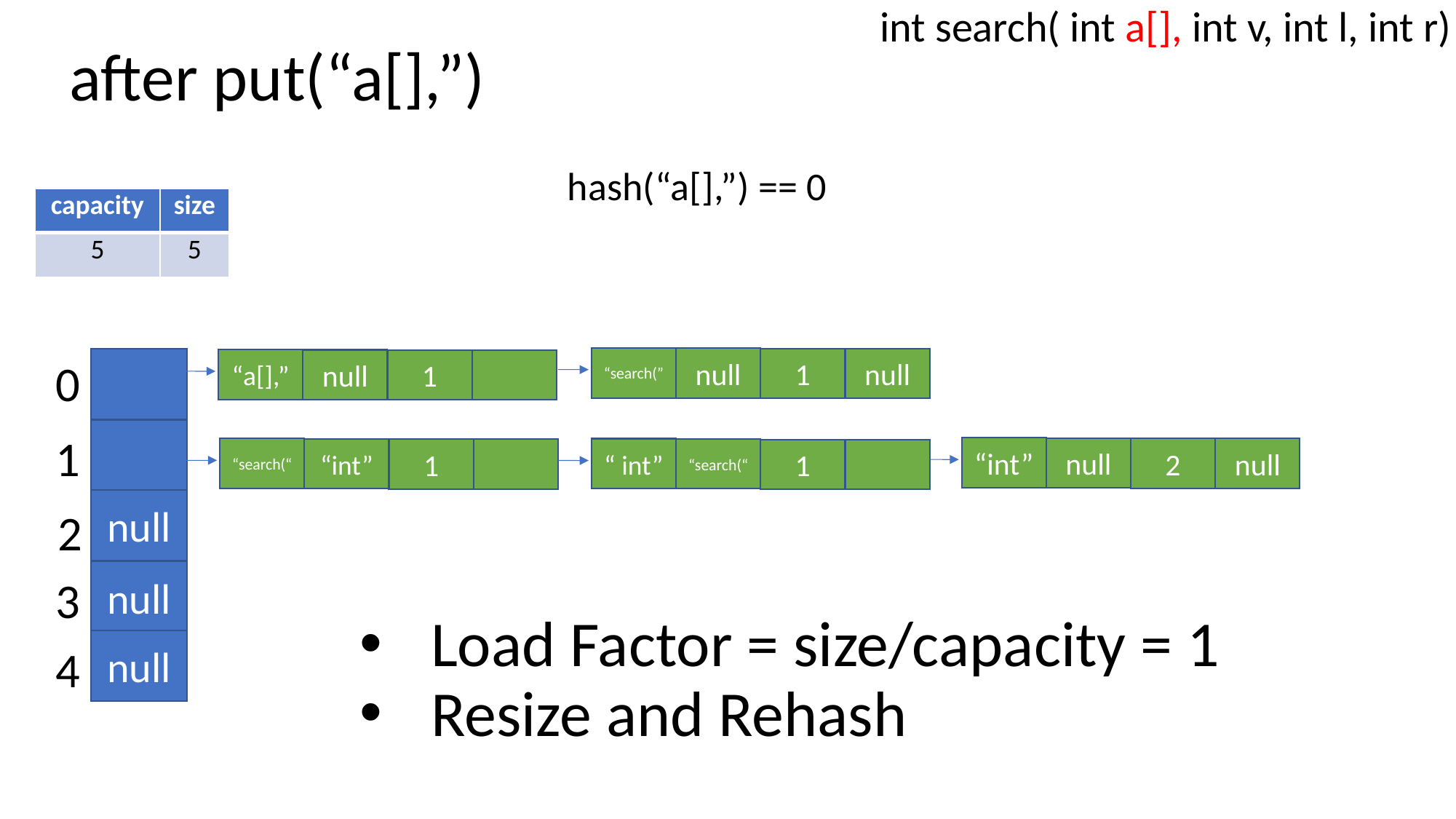

# after put(“a[],”)
int search( int a[], int v, int l, int r)
hash(“a[],”) == 0
| capacity | size |
| --- | --- |
| 5 | 5 |
0

1
null
2
null
3
“search(”
null
1
null
“a[],”
null
1

“int”
null
2
null
“search(“
“int”
1

“ int”
“search(“
1

Load Factor = size/capacity = 1
Resize and Rehash
null
4